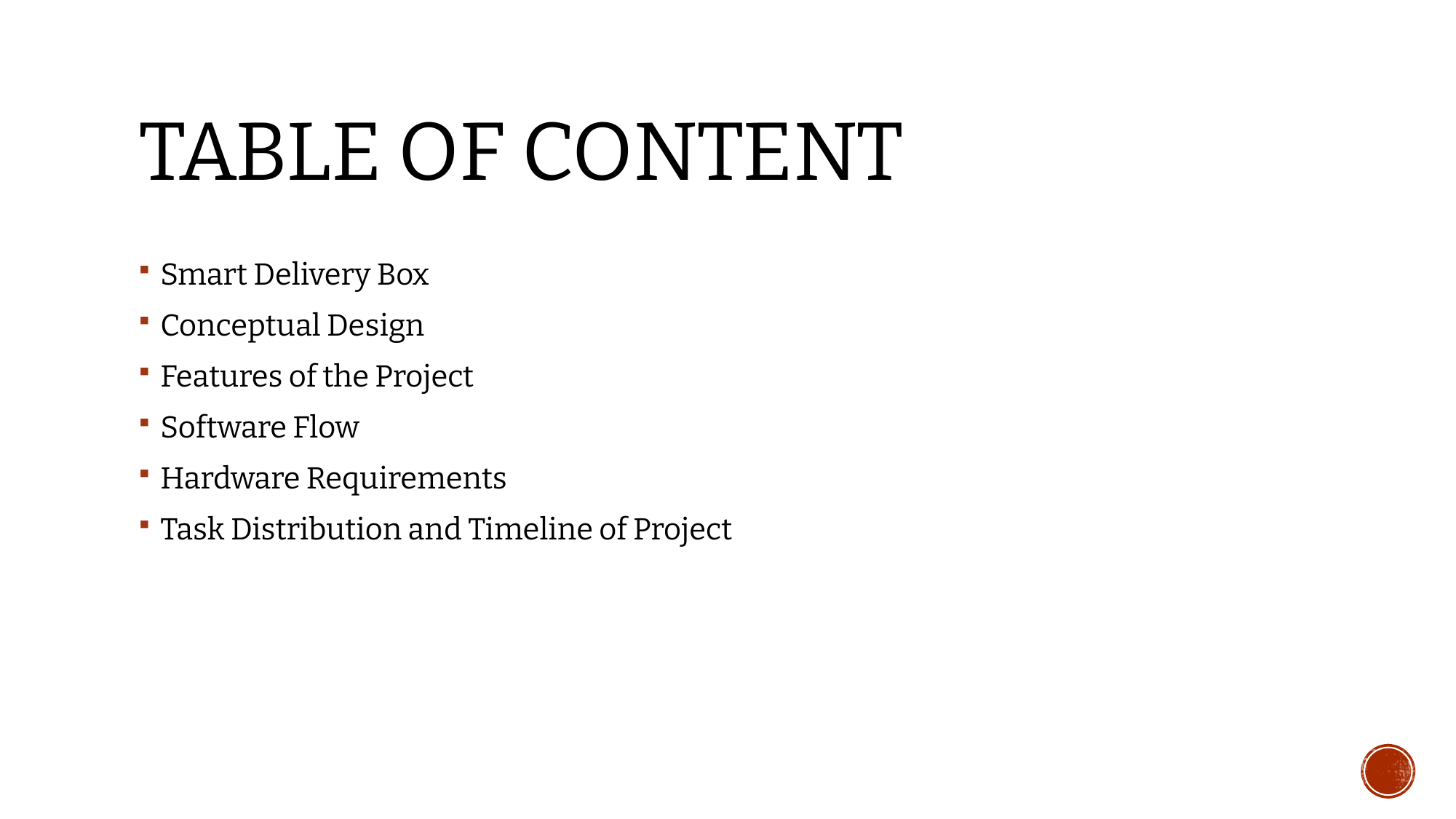

# Table of Content
Smart Delivery Box
Conceptual Design
Features of the Project
Software Flow
Hardware Requirements
Task Distribution and Timeline of Project